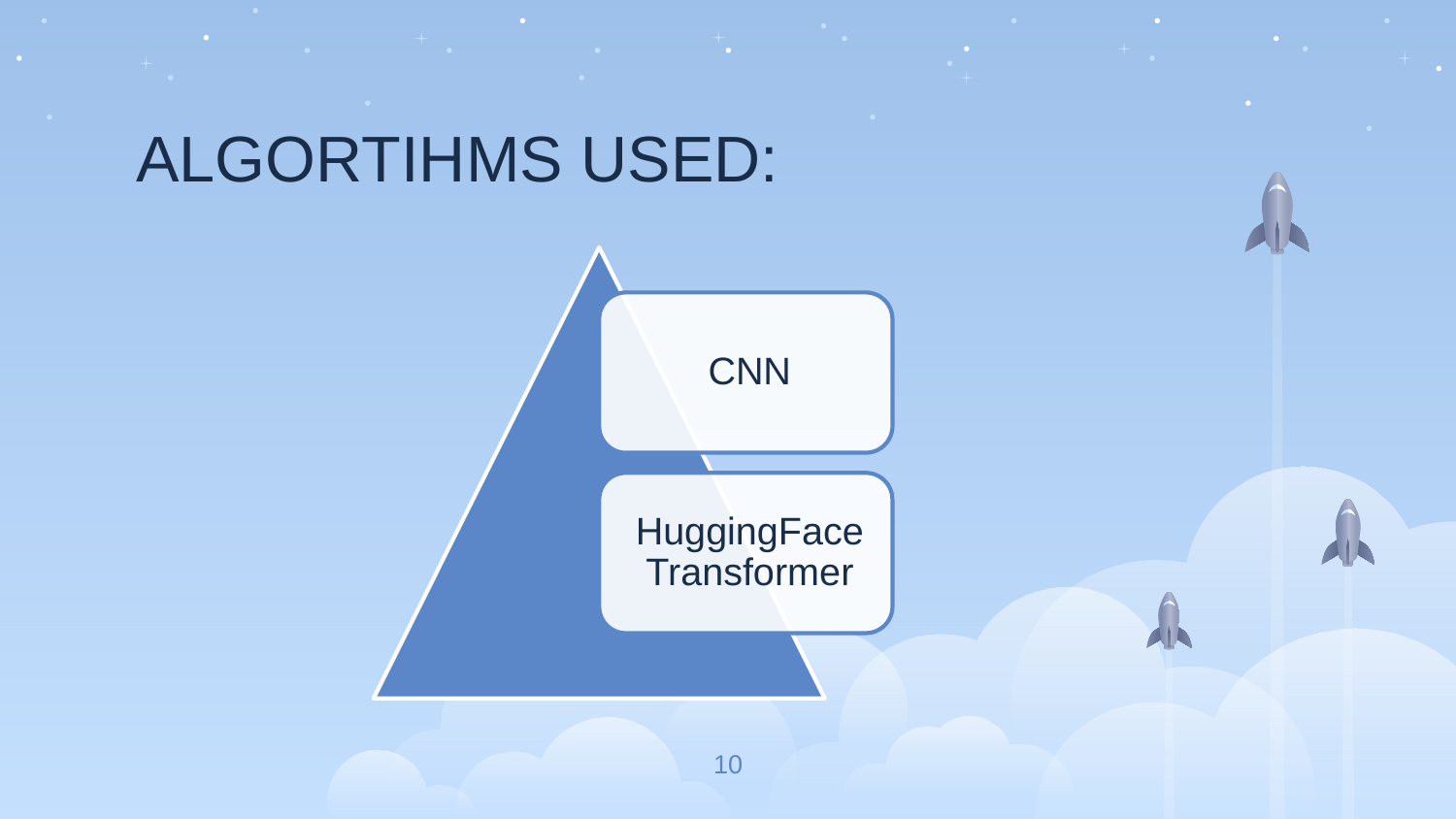

# ALGORTIHMS USED:
CNN
HuggingFace Transformer
10